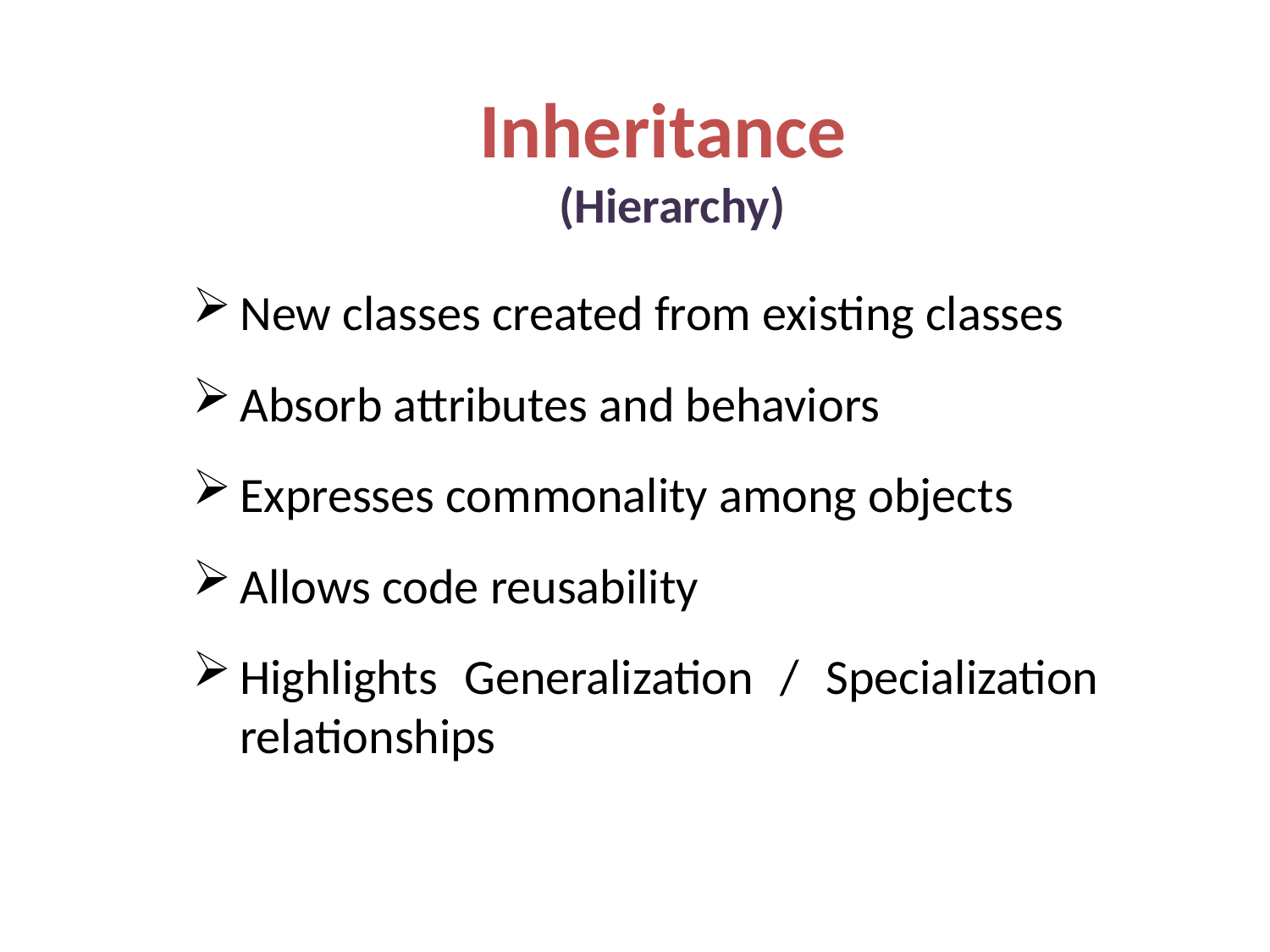

Inheritance
(Hierarchy)
New classes created from existing classes
Absorb attributes and behaviors
Expresses commonality among objects
Allows code reusability
Highlights Generalization / Specialization relationships